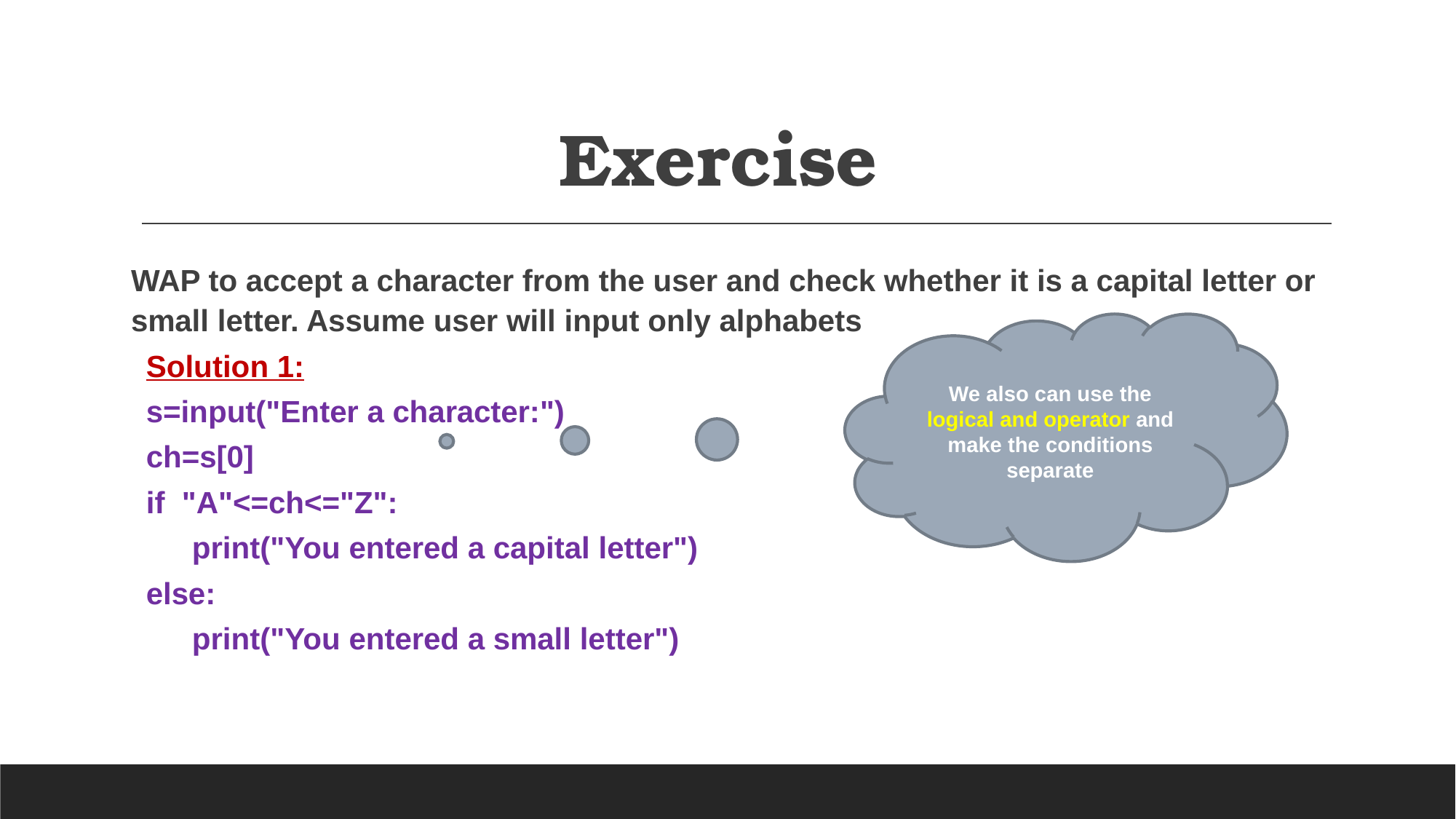

# Exercise
WAP to accept a character from the user and check whether it is a capital letter or small letter. Assume user will input only alphabets
Solution 1:
s=input("Enter a character:")
ch=s[0]
if  "A"<=ch<="Z":
	print("You entered a capital letter")
else:
	print("You entered a small letter")

We also can use the logical and operator and make the conditions separate